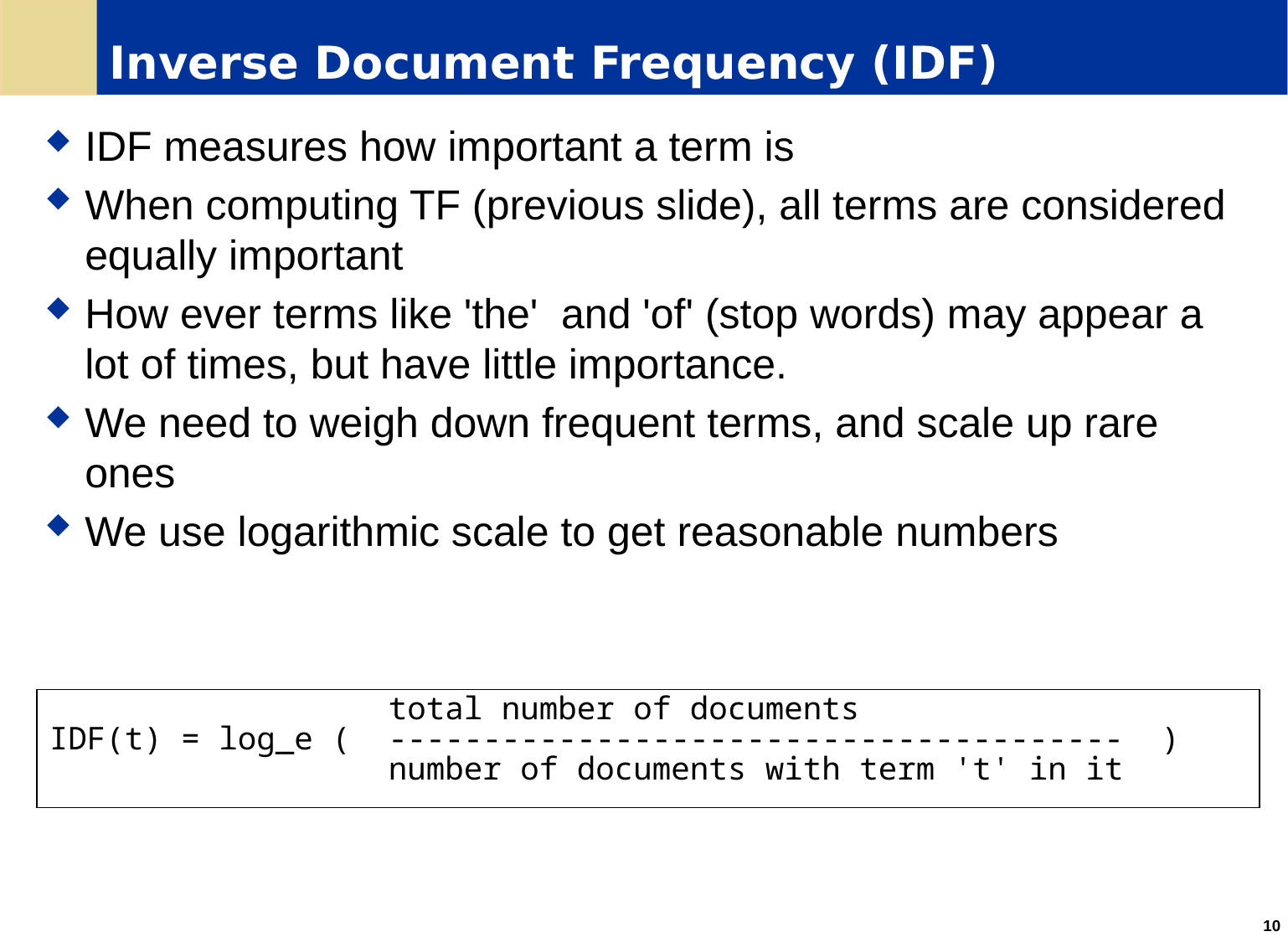

# Inverse Document Frequency (IDF)
IDF measures how important a term is
When computing TF (previous slide), all terms are considered equally important
How ever terms like 'the'  and 'of' (stop words) may appear a lot of times, but have little importance.
We need to weigh down frequent terms, and scale up rare ones
We use logarithmic scale to get reasonable numbers
                  total number of documents
IDF(t) = log_e (  ---------------------------------------  )
                  number of documents with term 't' in it
10